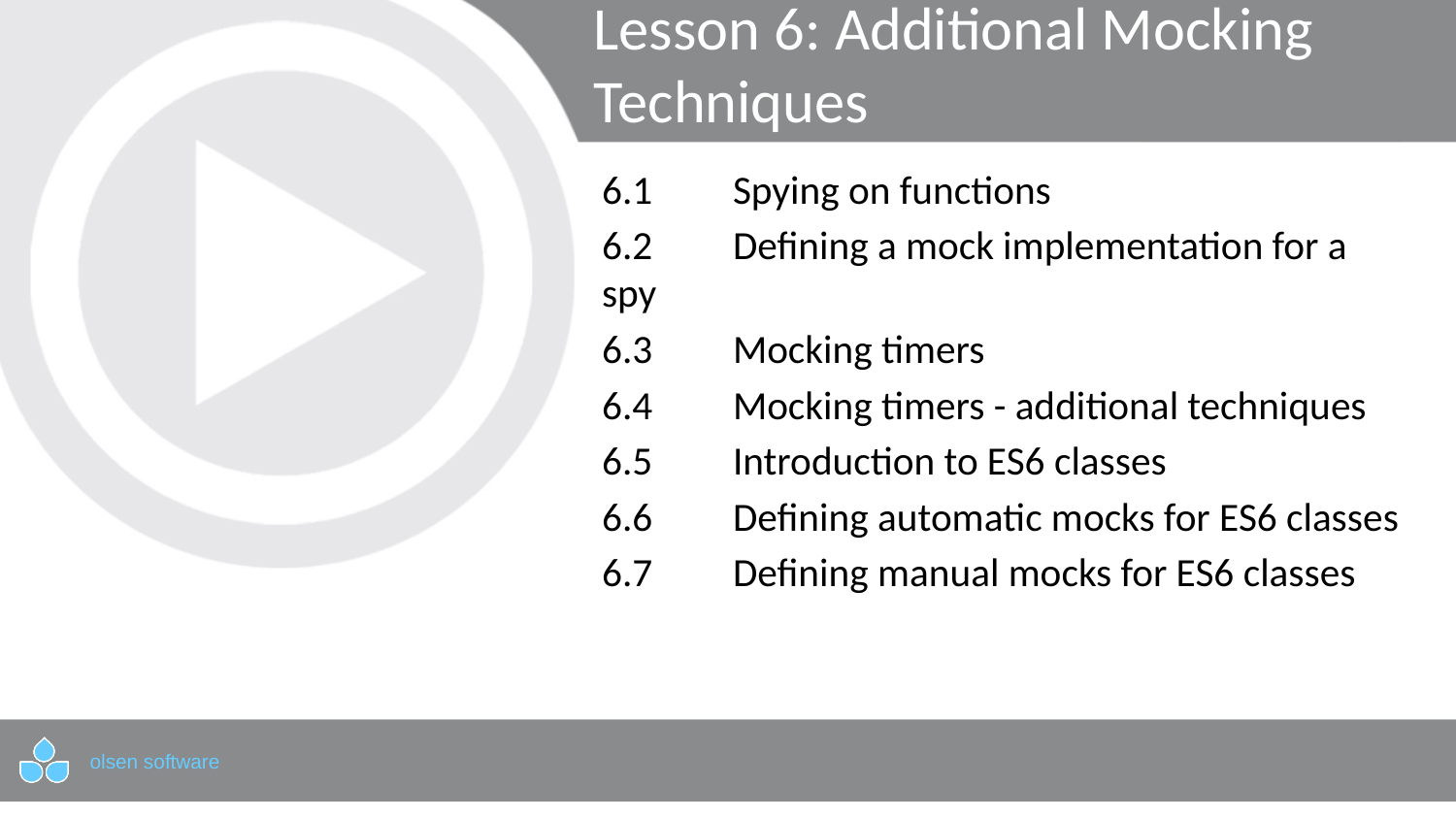

# Lesson 6: Additional Mocking Techniques
6.1	Spying on functions
6.2	Defining a mock implementation for a spy
6.3	Mocking timers
6.4	Mocking timers - additional techniques
6.5	Introduction to ES6 classes
6.6	Defining automatic mocks for ES6 classes
6.7	Defining manual mocks for ES6 classes